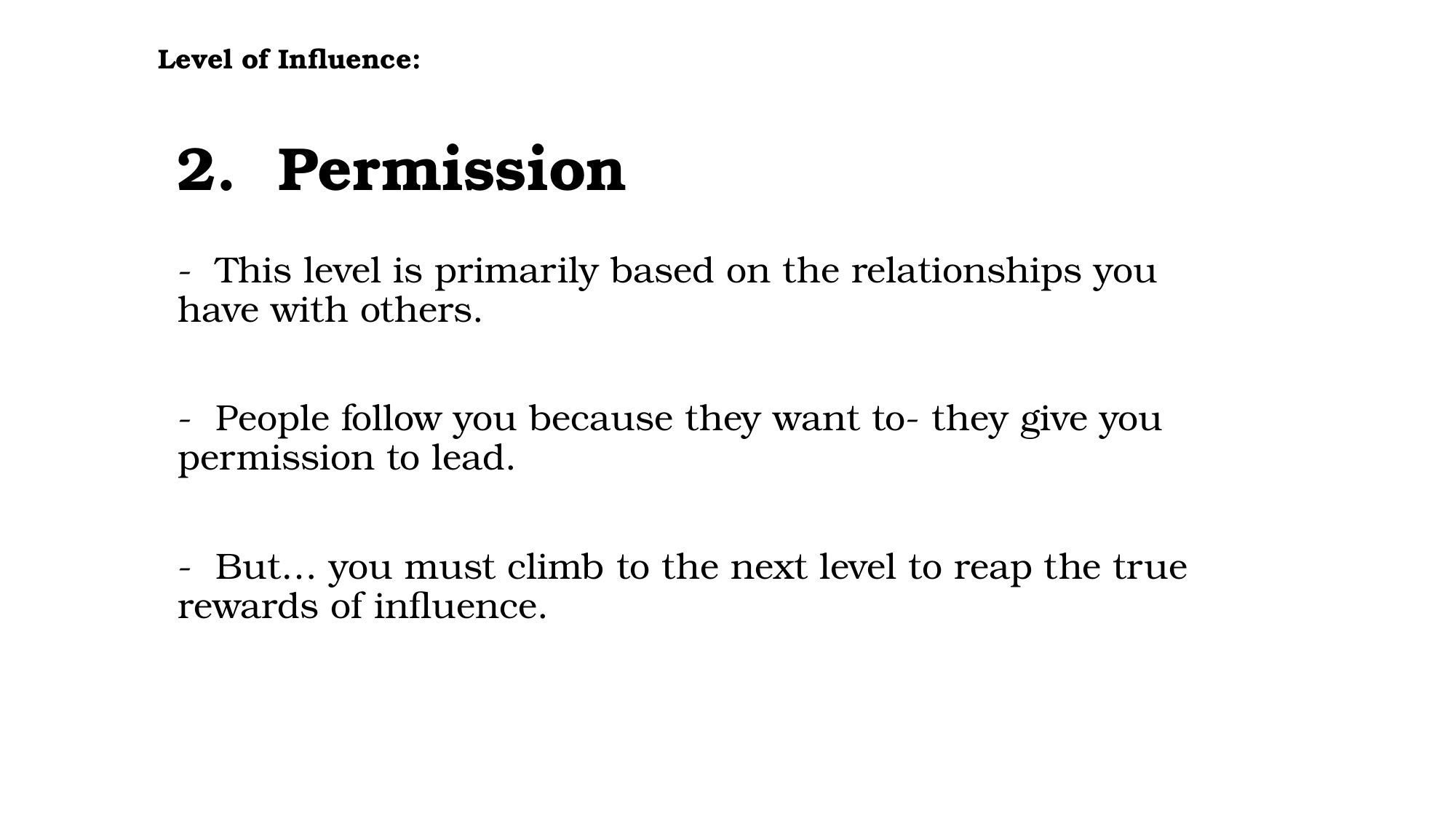

Level of Influence:
# 2.  Permission
-  This level is primarily based on the relationships you have with others.

-  People follow you because they want to- they give you permission to lead.

-  But… you must climb to the next level to reap the true rewards of influence.